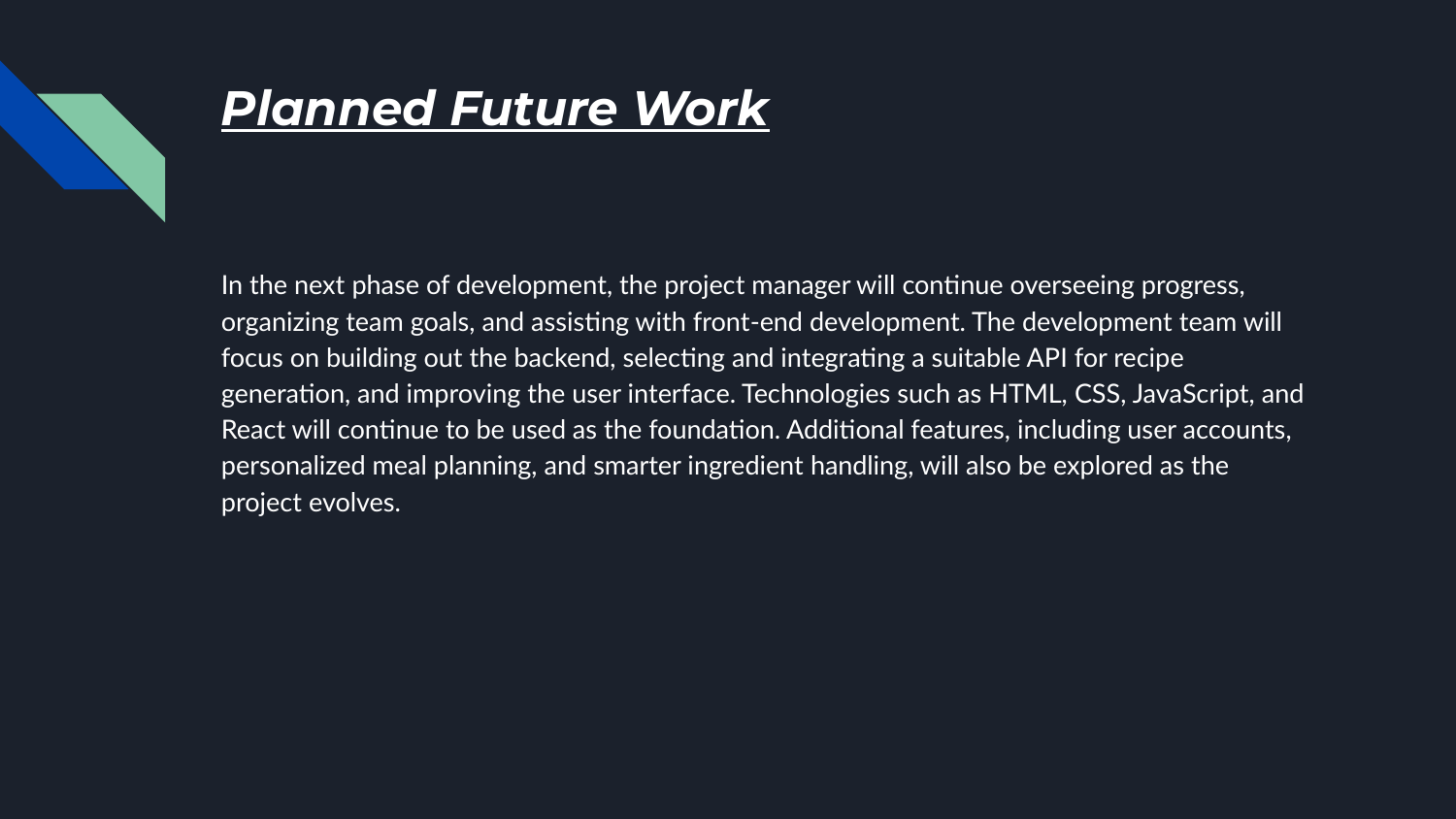

# Planned Future Work
In the next phase of development, the project manager will continue overseeing progress, organizing team goals, and assisting with front-end development. The development team will focus on building out the backend, selecting and integrating a suitable API for recipe generation, and improving the user interface. Technologies such as HTML, CSS, JavaScript, and React will continue to be used as the foundation. Additional features, including user accounts, personalized meal planning, and smarter ingredient handling, will also be explored as the project evolves.